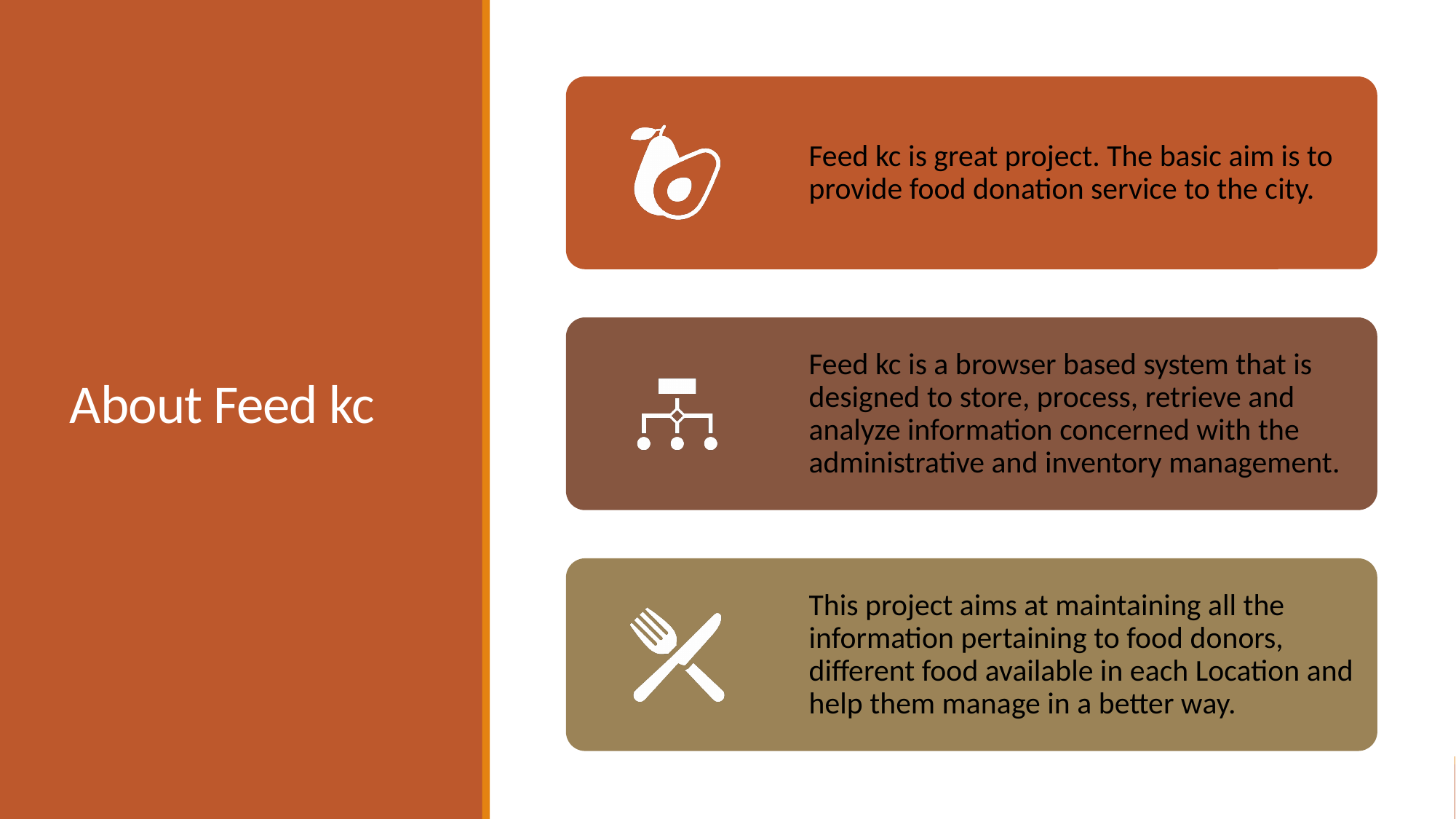

# About Feed kc
Feed kc is great project. The basic aim is to provide food donation service to the city.
Feed kc is a browser based system that is designed to store, process, retrieve and analyze information concerned with the administrative and inventory management.
This project aims at maintaining all the information pertaining to food donors, different food available in each Location and help them manage in a better way.